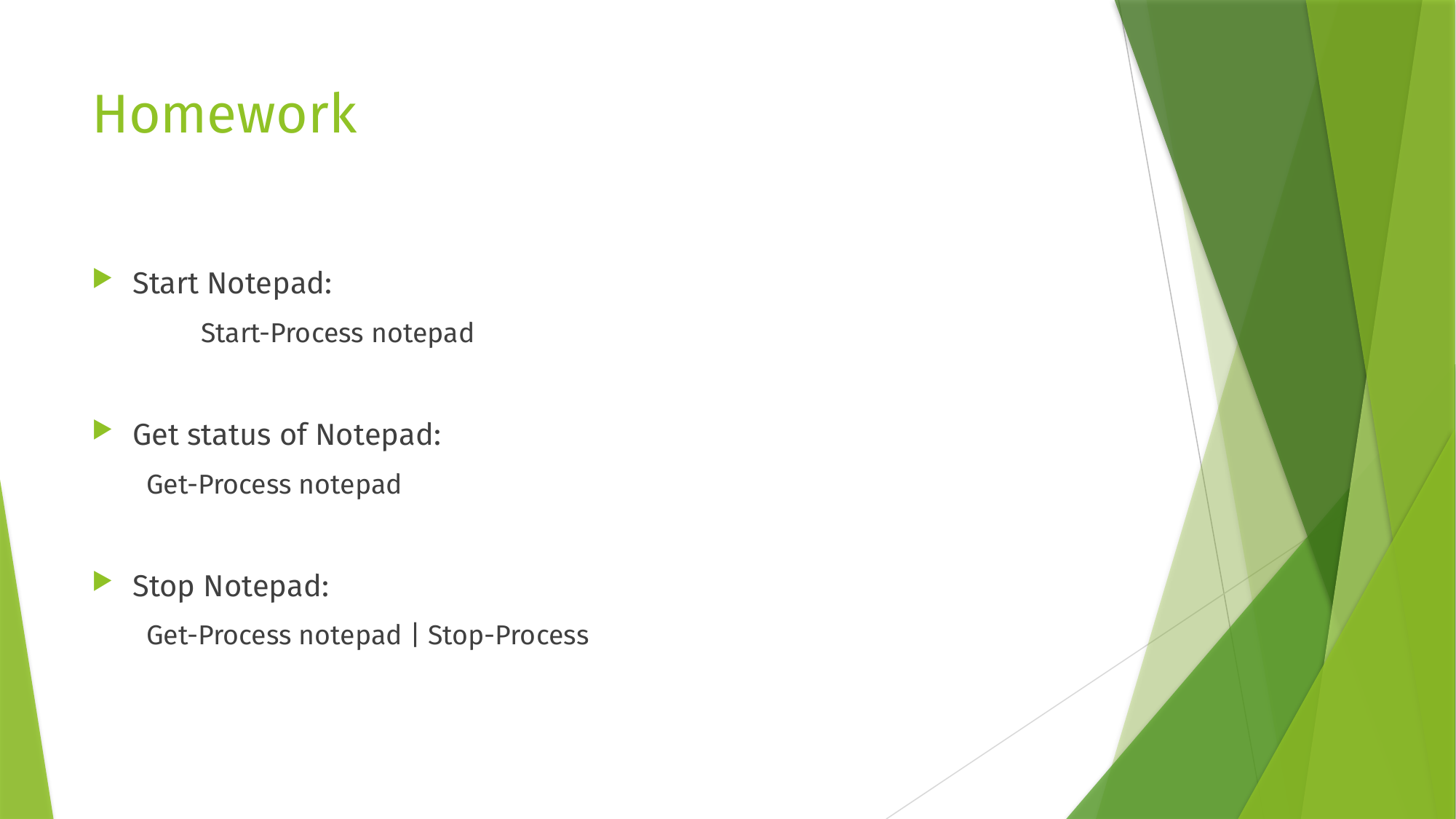

# Homework
Start Notepad:
	Start-Process notepad

Get status of Notepad:
Get-Process notepad

Stop Notepad:
Get-Process notepad | Stop-Process